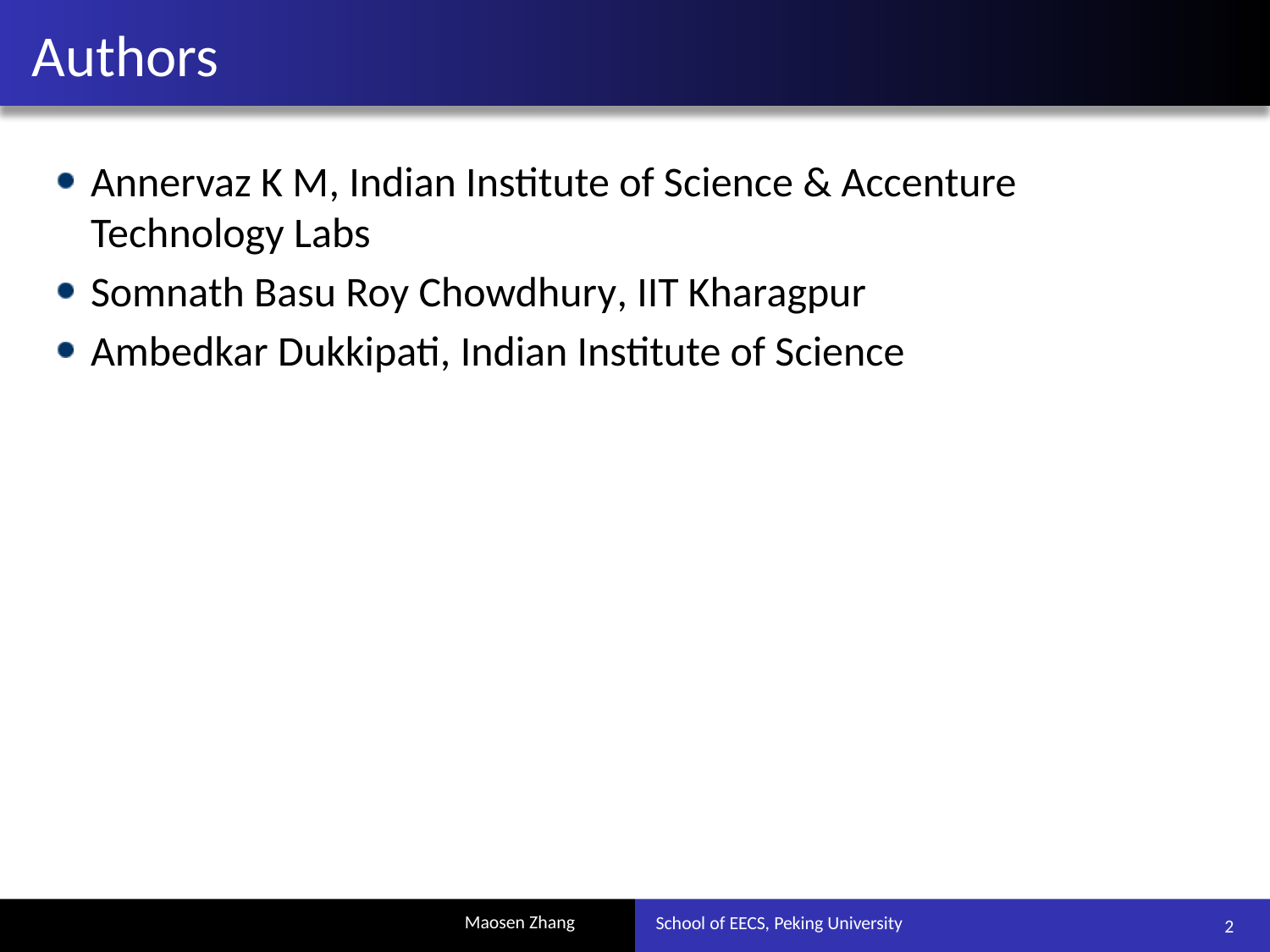

# Authors
Annervaz K M, Indian Institute of Science & Accenture Technology Labs
Somnath Basu Roy Chowdhury, IIT Kharagpur
Ambedkar Dukkipati, Indian Institute of Science